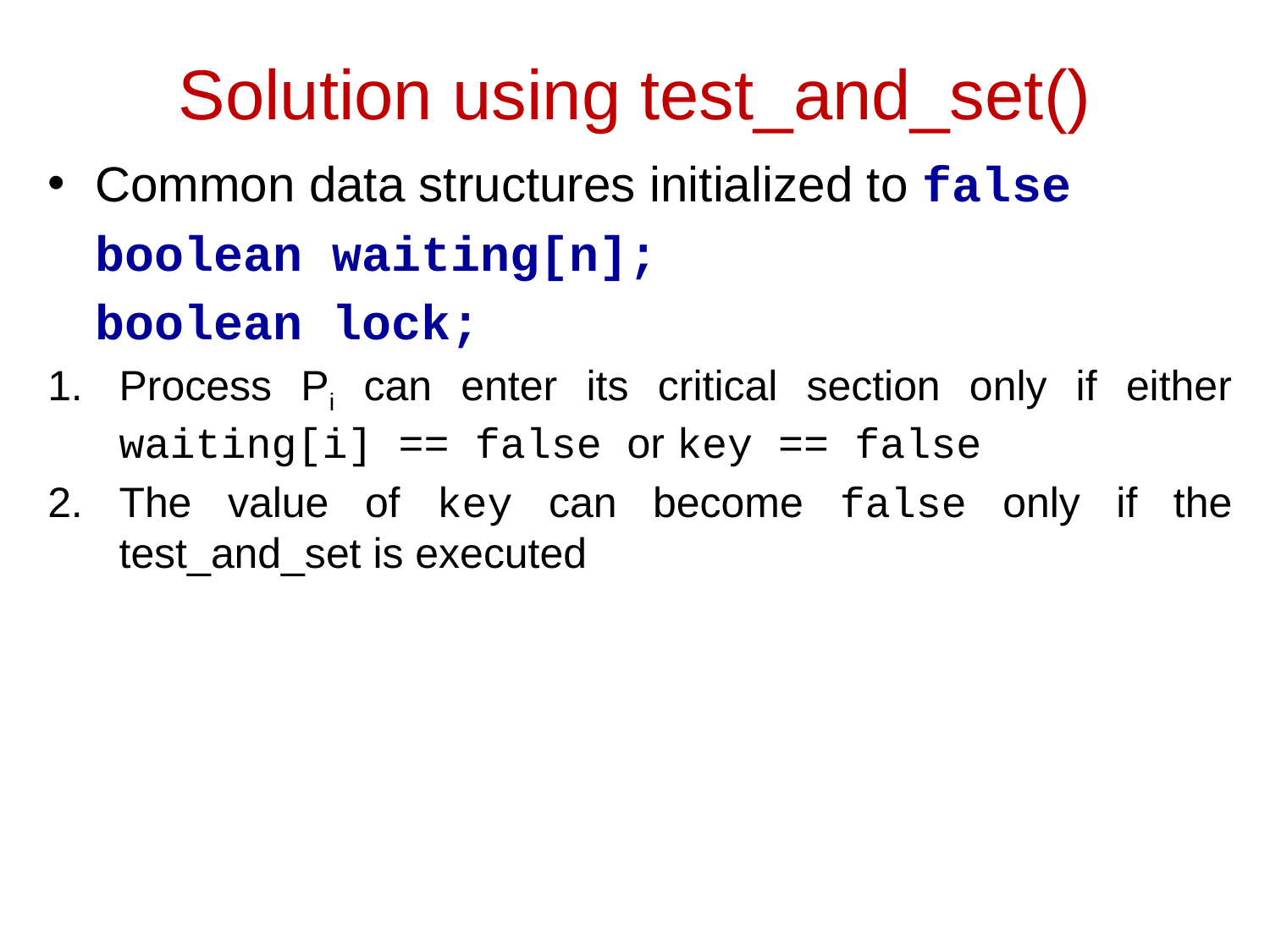

# Solution using test_and_set()
Common data structures initialized to false
	boolean waiting[n];
	boolean lock;
Process Pi can enter its critical section only if either waiting[i] == false or key == false
The value of key can become false only if the test_and_set is executed